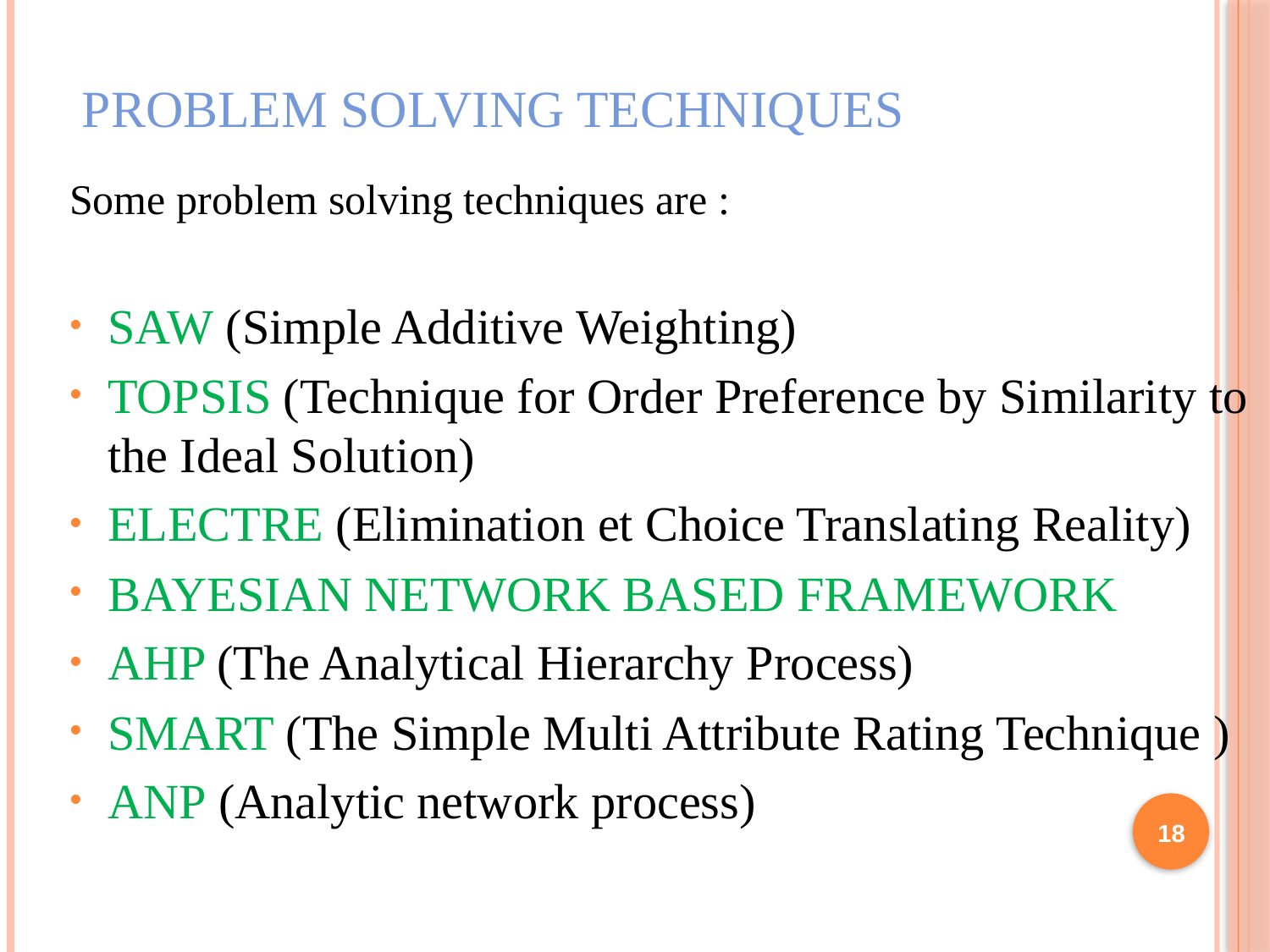

# Problem solving techniques
Some problem solving techniques are :

SAW (Simple Additive Weighting)
TOPSIS (Technique for Order Preference by Similarity to the Ideal Solution)
ELECTRE (Elimination et Choice Translating Reality)
BAYESIAN NETWORK BASED FRAMEWORK
AHP (The Analytical Hierarchy Process)
SMART (The Simple Multi Attribute Rating Technique )
ANP (Analytic network process)
18